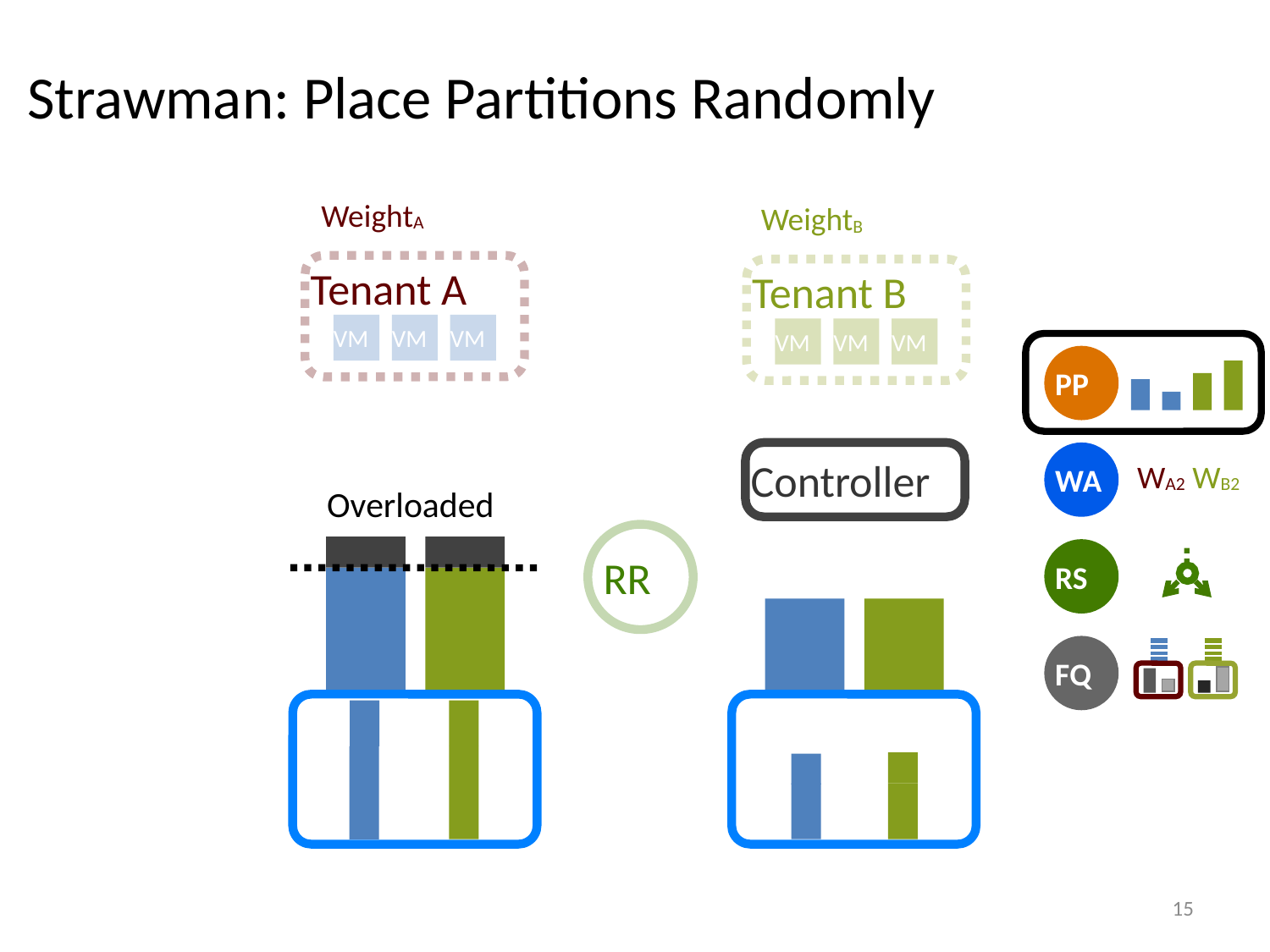

Strawman: Place Partitions Randomly
WeightA
WeightB
Tenant A
Tenant B
VM
VM
VM
VM
VM
VM

PP

Controller
WA
WA2 WB2
Overloaded
RR

RS

FQ

15